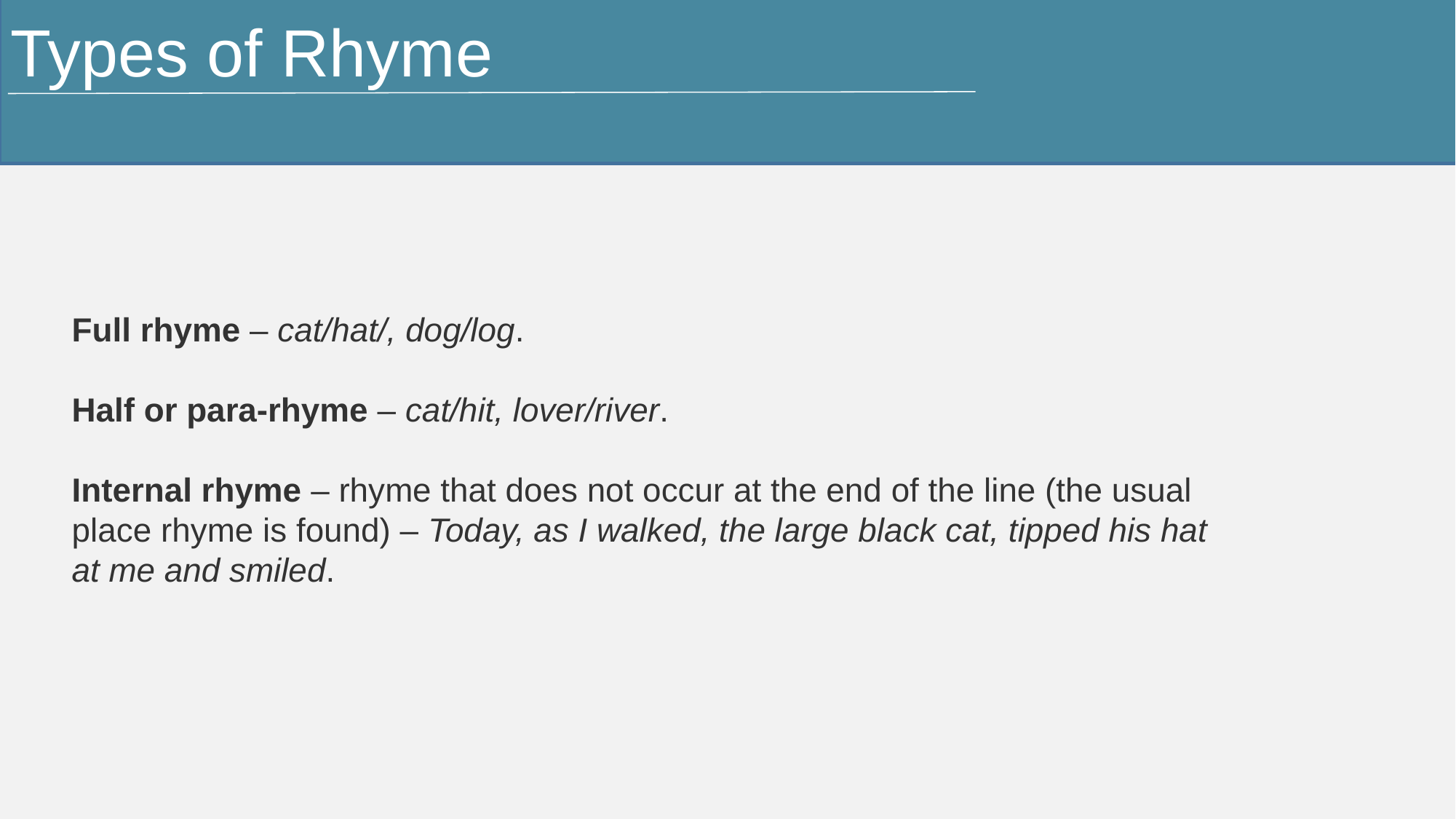

Types of Rhyme

Full rhyme – cat/hat/, dog/log.
Half or para-rhyme – cat/hit, lover/river.
Internal rhyme – rhyme that does not occur at the end of the line (the usual place rhyme is found) – Today, as I walked, the large black cat, tipped his hat at me and smiled.